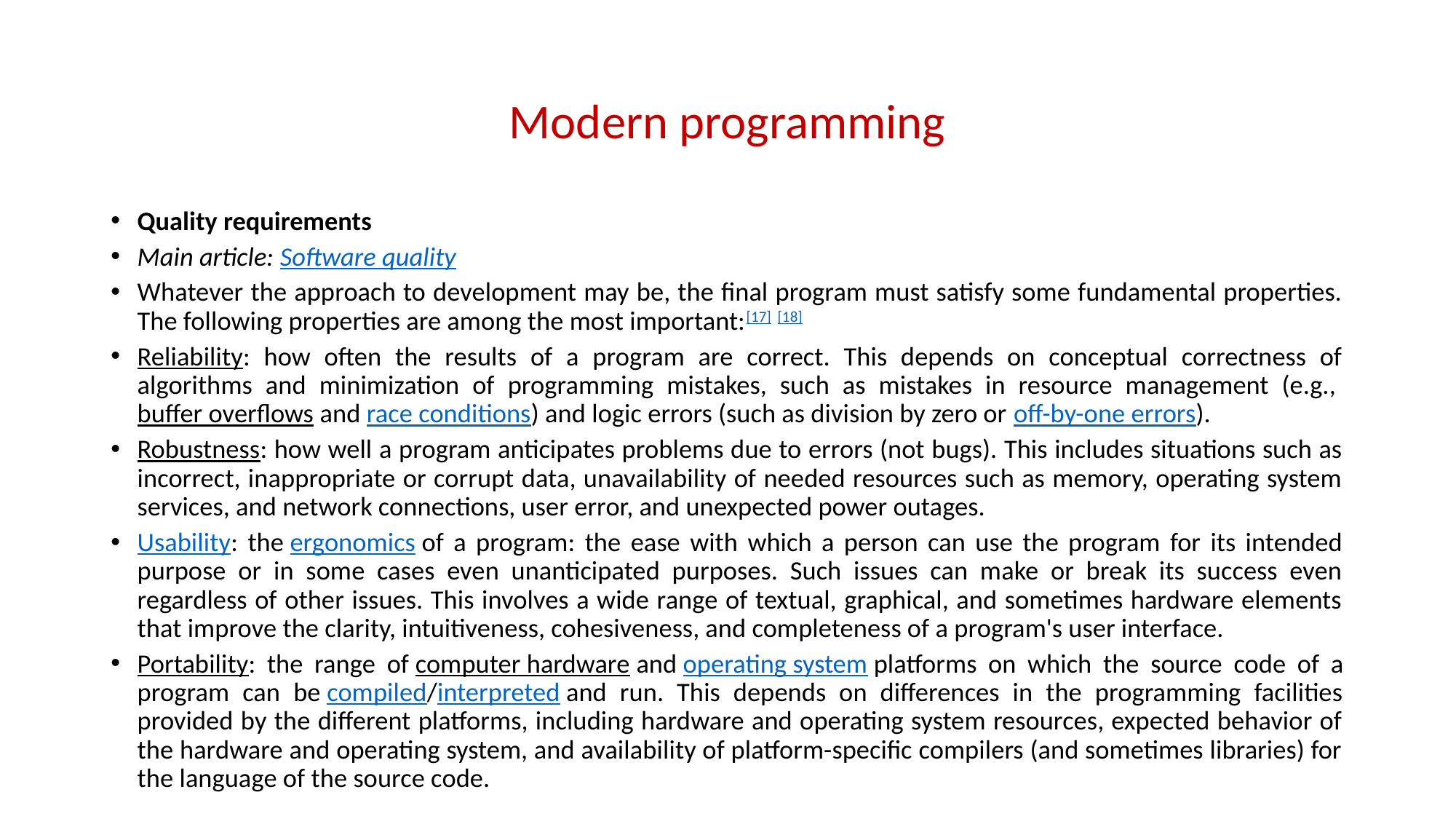

# Modern programming
Quality requirements
Main article: Software quality
Whatever the approach to development may be, the final program must satisfy some fundamental properties. The following properties are among the most important:[17] [18]
Reliability: how often the results of a program are correct. This depends on conceptual correctness of algorithms and minimization of programming mistakes, such as mistakes in resource management (e.g., buffer overflows and race conditions) and logic errors (such as division by zero or off-by-one errors).
Robustness: how well a program anticipates problems due to errors (not bugs). This includes situations such as incorrect, inappropriate or corrupt data, unavailability of needed resources such as memory, operating system services, and network connections, user error, and unexpected power outages.
Usability: the ergonomics of a program: the ease with which a person can use the program for its intended purpose or in some cases even unanticipated purposes. Such issues can make or break its success even regardless of other issues. This involves a wide range of textual, graphical, and sometimes hardware elements that improve the clarity, intuitiveness, cohesiveness, and completeness of a program's user interface.
Portability: the range of computer hardware and operating system platforms on which the source code of a program can be compiled/interpreted and run. This depends on differences in the programming facilities provided by the different platforms, including hardware and operating system resources, expected behavior of the hardware and operating system, and availability of platform-specific compilers (and sometimes libraries) for the language of the source code.